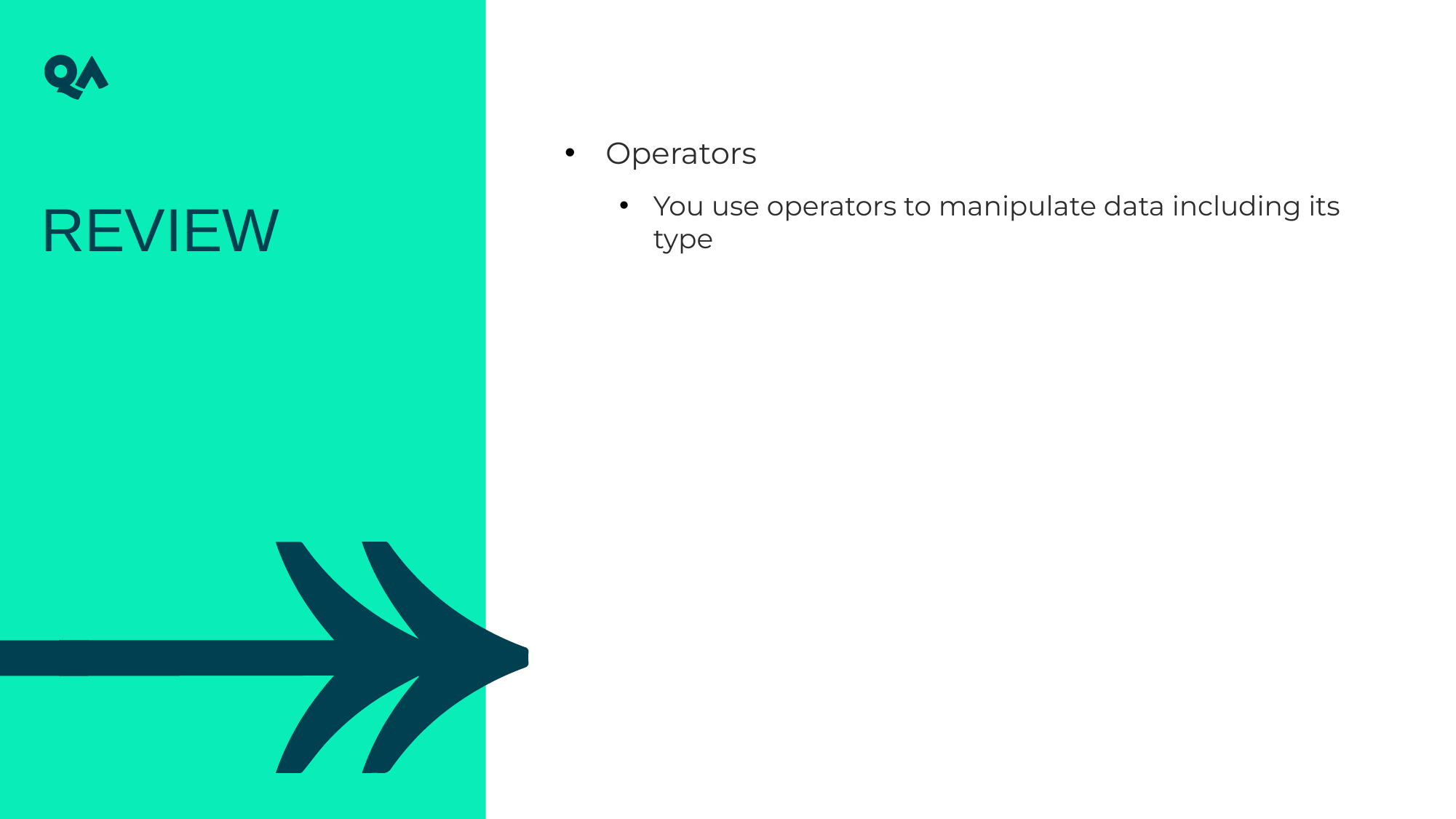

Operators
You use operators to manipulate data including its type
REVIEW